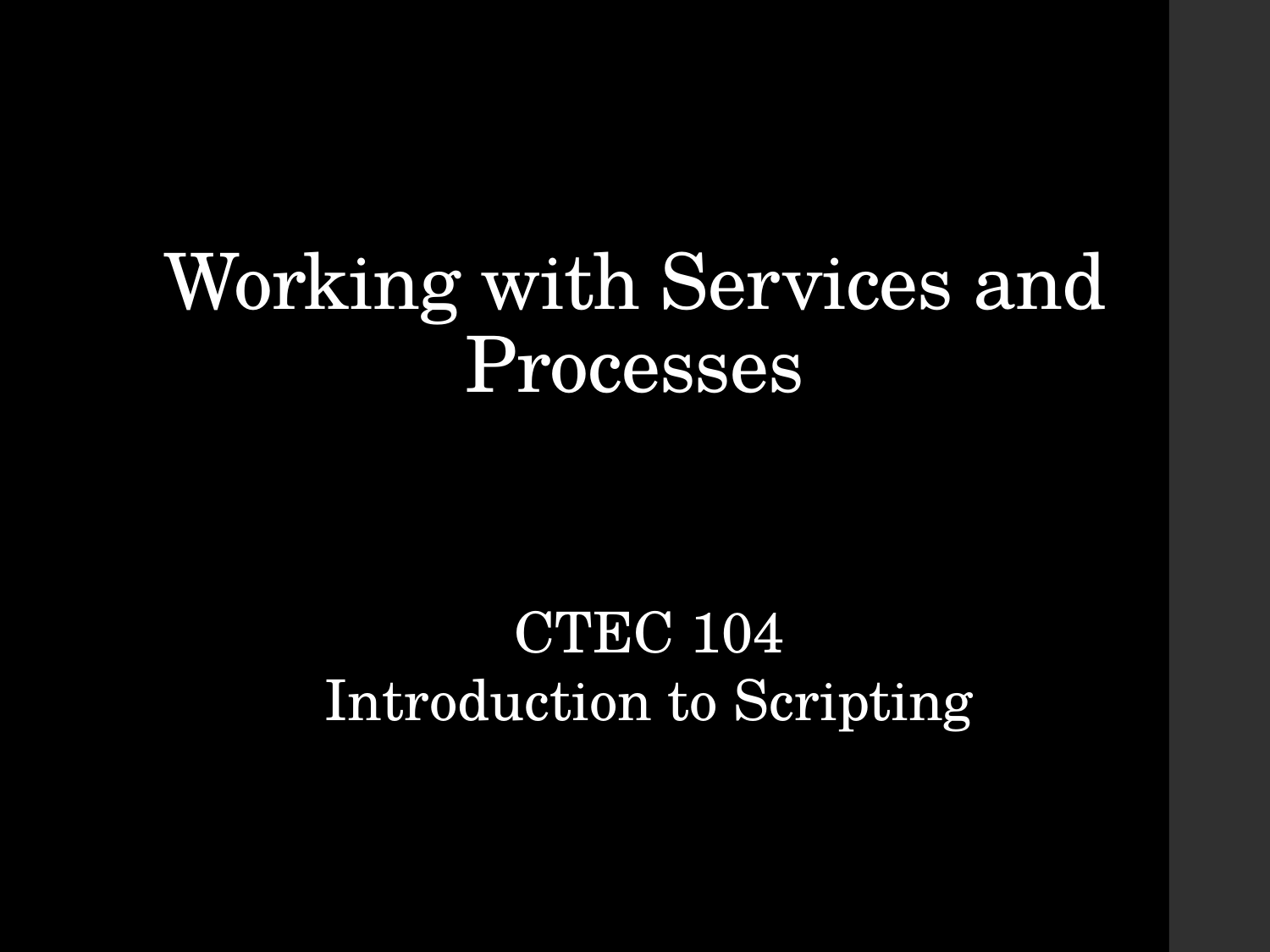

# Working with Services and Processes
CTEC 104
Introduction to Scripting